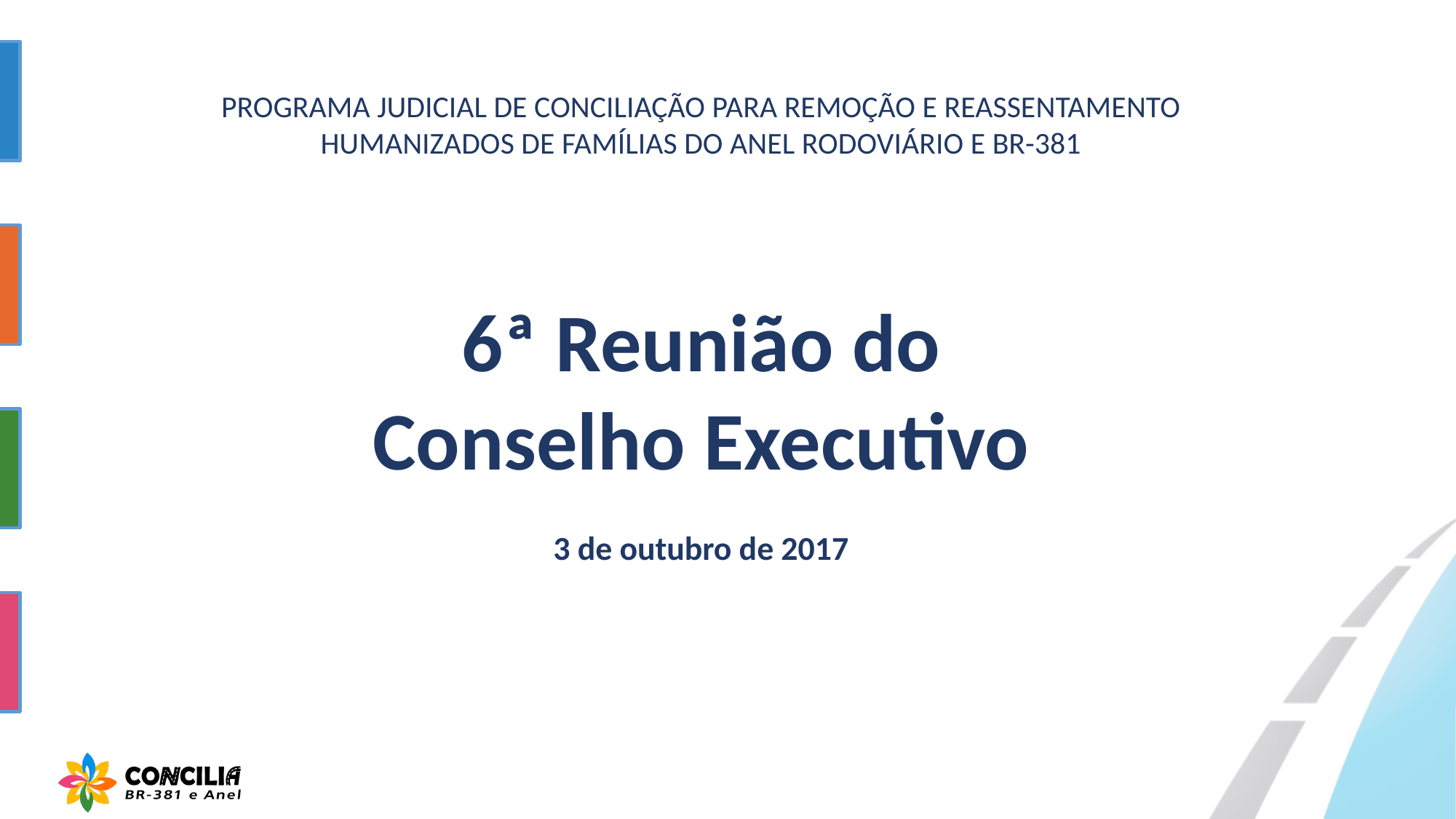

PROGRAMA JUDICIAL DE CONCILIAÇÃO PARA REMOÇÃO E REASSENTAMENTO
HUMANIZADOS DE FAMÍLIAS DO ANEL RODOVIÁRIO E BR-381
6ª Reunião do Conselho Executivo

3 de outubro de 2017